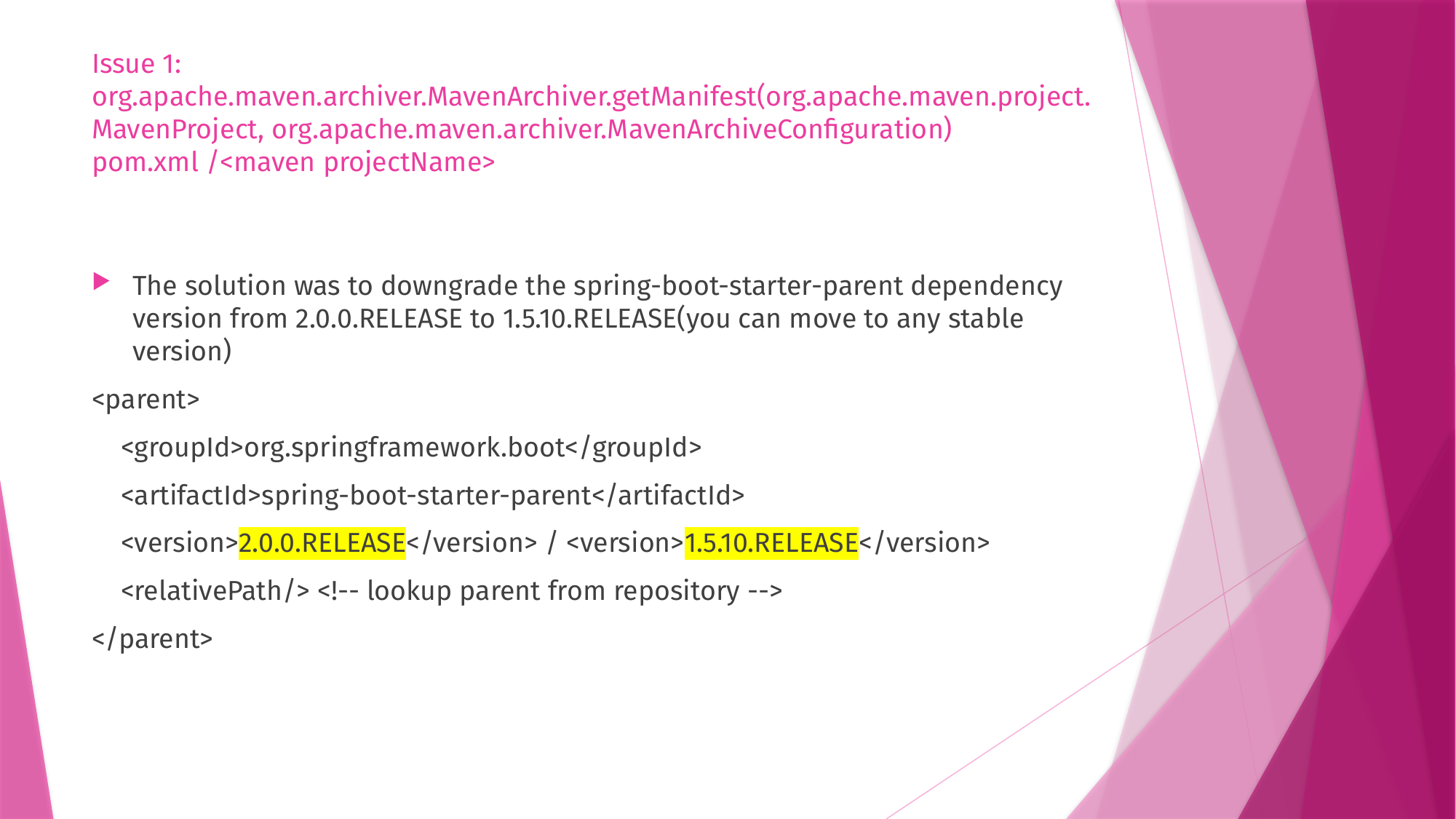

# Issue 1: org.apache.maven.archiver.MavenArchiver.getManifest(org.apache.maven.project.MavenProject, org.apache.maven.archiver.MavenArchiveConfiguration) pom.xml /<maven projectName>
The solution was to downgrade the spring-boot-starter-parent dependency version from 2.0.0.RELEASE to 1.5.10.RELEASE(you can move to any stable version)
<parent>
    <groupId>org.springframework.boot</groupId>
    <artifactId>spring-boot-starter-parent</artifactId>
    <version>2.0.0.RELEASE</version> / <version>1.5.10.RELEASE</version>
    <relativePath/> <!-- lookup parent from repository -->
</parent>